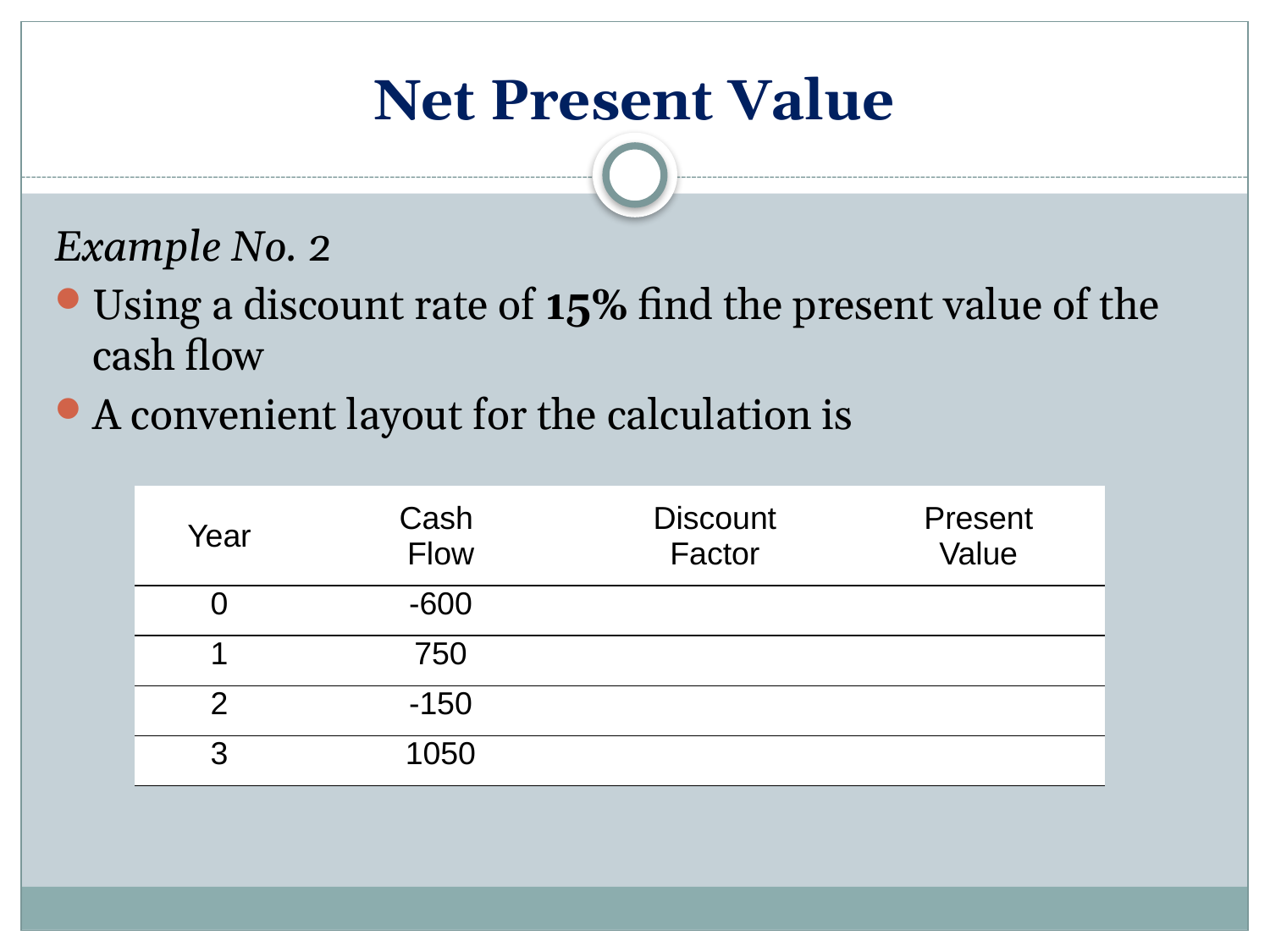

# Net Present Value
Example No. 2
Using a discount rate of 15% find the present value of the cash flow
A convenient layout for the calculation is

| Year | Cash Flow | Discount Factor | Present Value |
| --- | --- | --- | --- |
| 0 | -600 |  |  |
| 1 | 750 |  |  |
| 2 | -150 |  |  |
| 3 | 1050 |  |  |